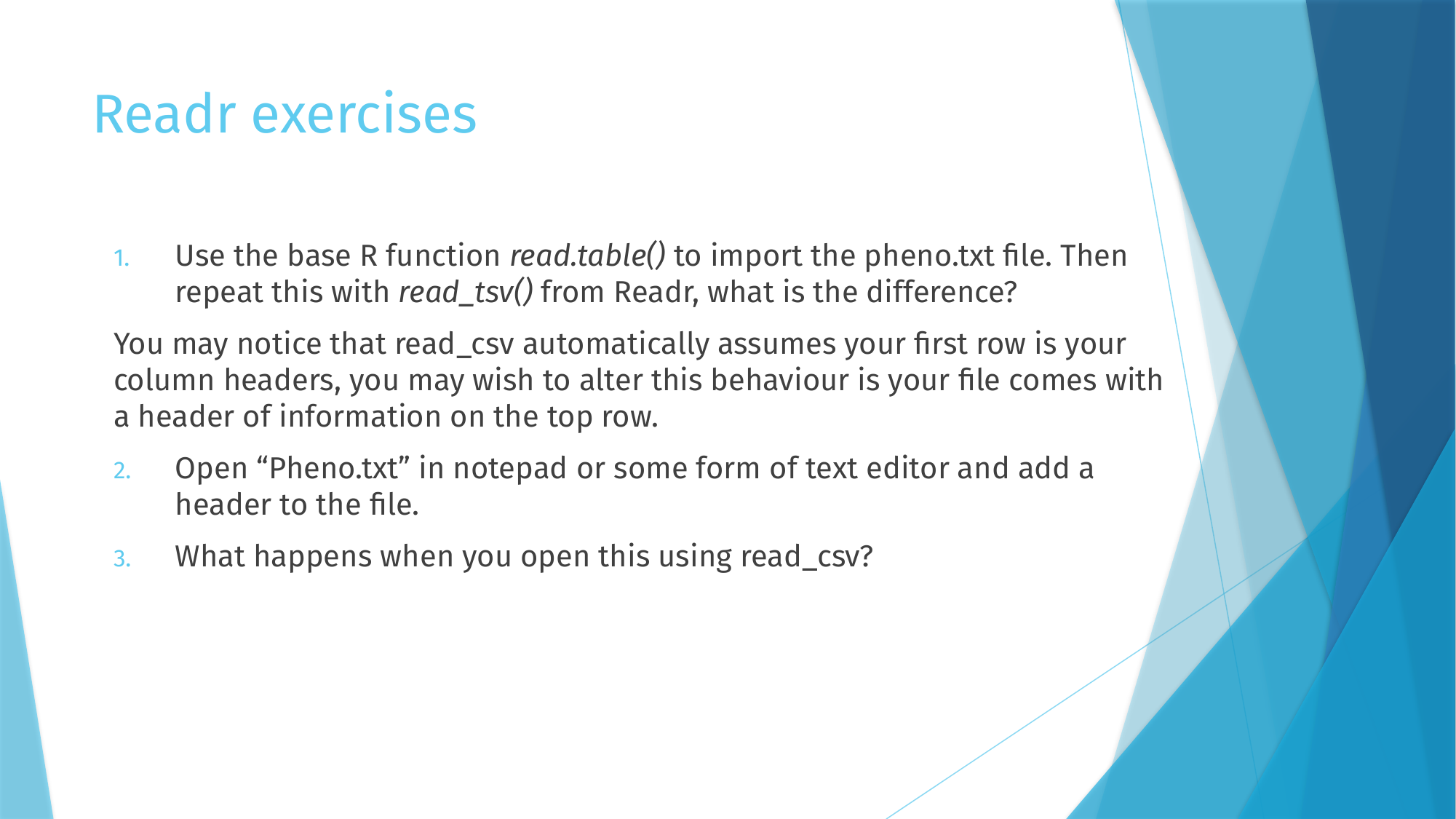

# Readr exercises
Use the base R function read.table() to import the pheno.txt file. Then repeat this with read_tsv() from Readr, what is the difference?
You may notice that read_csv automatically assumes your first row is your column headers, you may wish to alter this behaviour is your file comes with a header of information on the top row.
Open “Pheno.txt” in notepad or some form of text editor and add a header to the file.
What happens when you open this using read_csv?